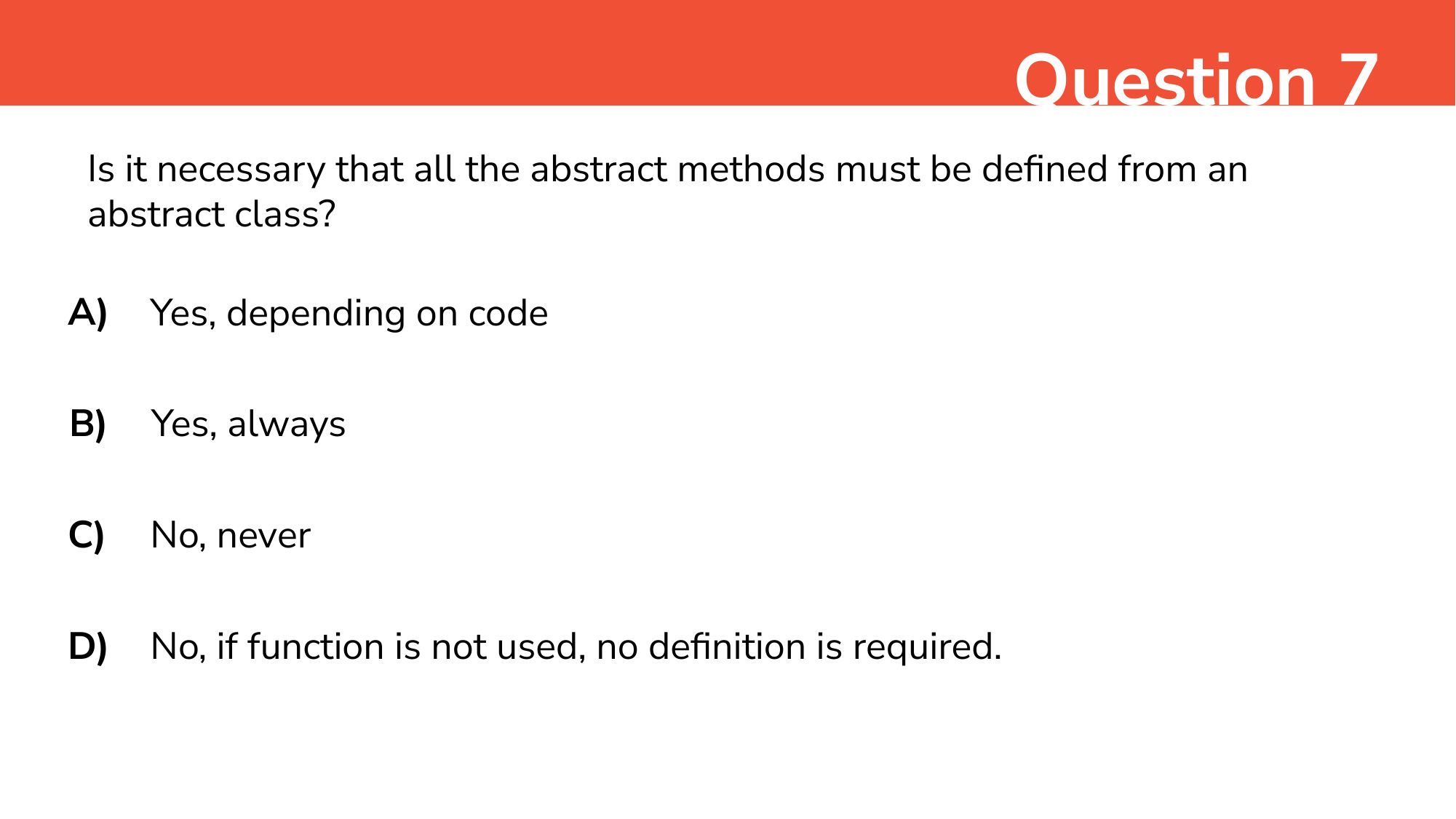

Question 7
Is it necessary that all the abstract methods must be defined from an abstract class?
A)
Yes, depending on code
B)
Yes, always
C)
No, never
D)
No, if function is not used, no definition is required.